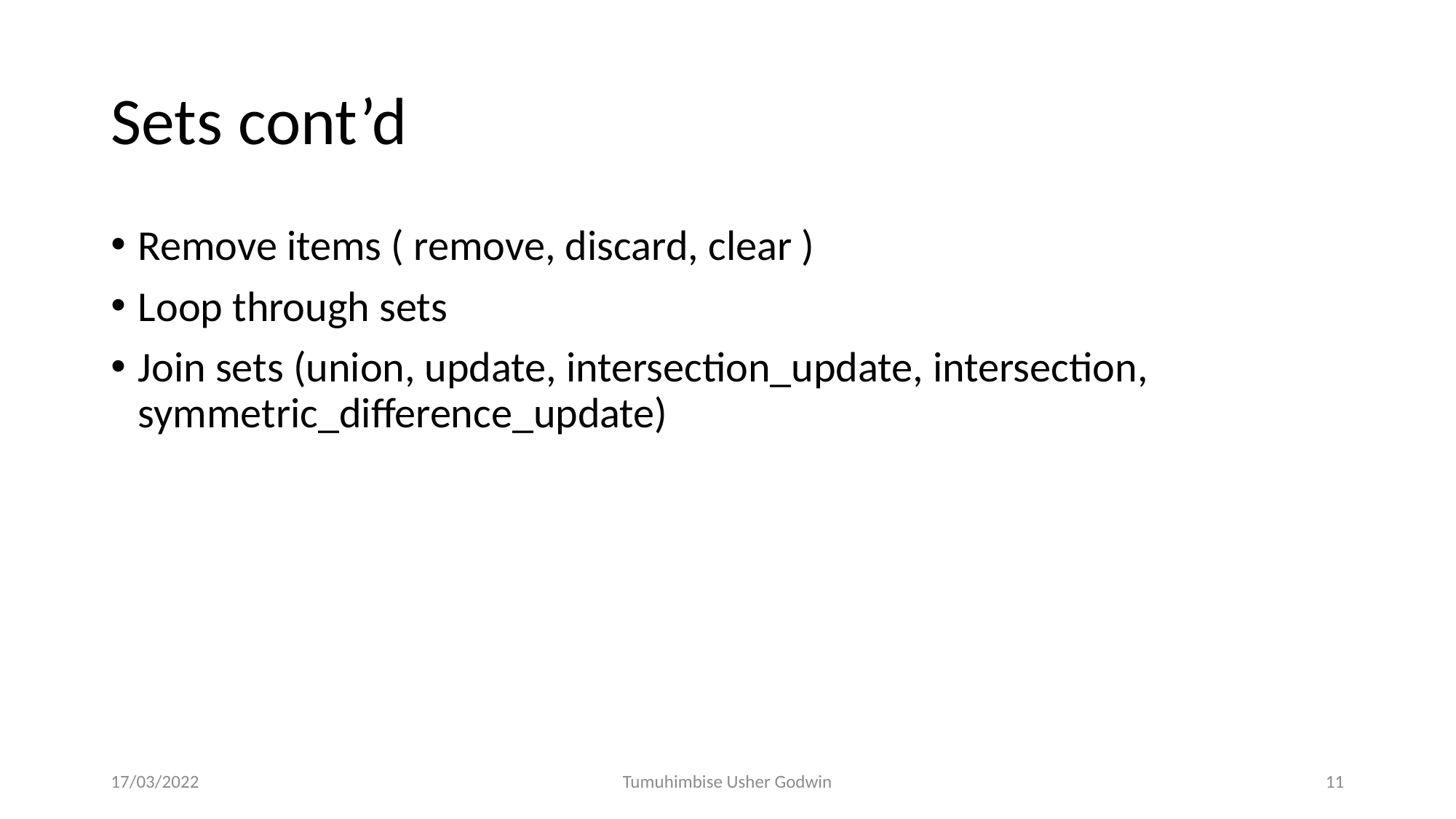

# Sets cont’d
Remove items ( remove, discard, clear )
Loop through sets
Join sets (union, update, intersection_update, intersection, symmetric_difference_update)
17/03/2022
Tumuhimbise Usher Godwin
11